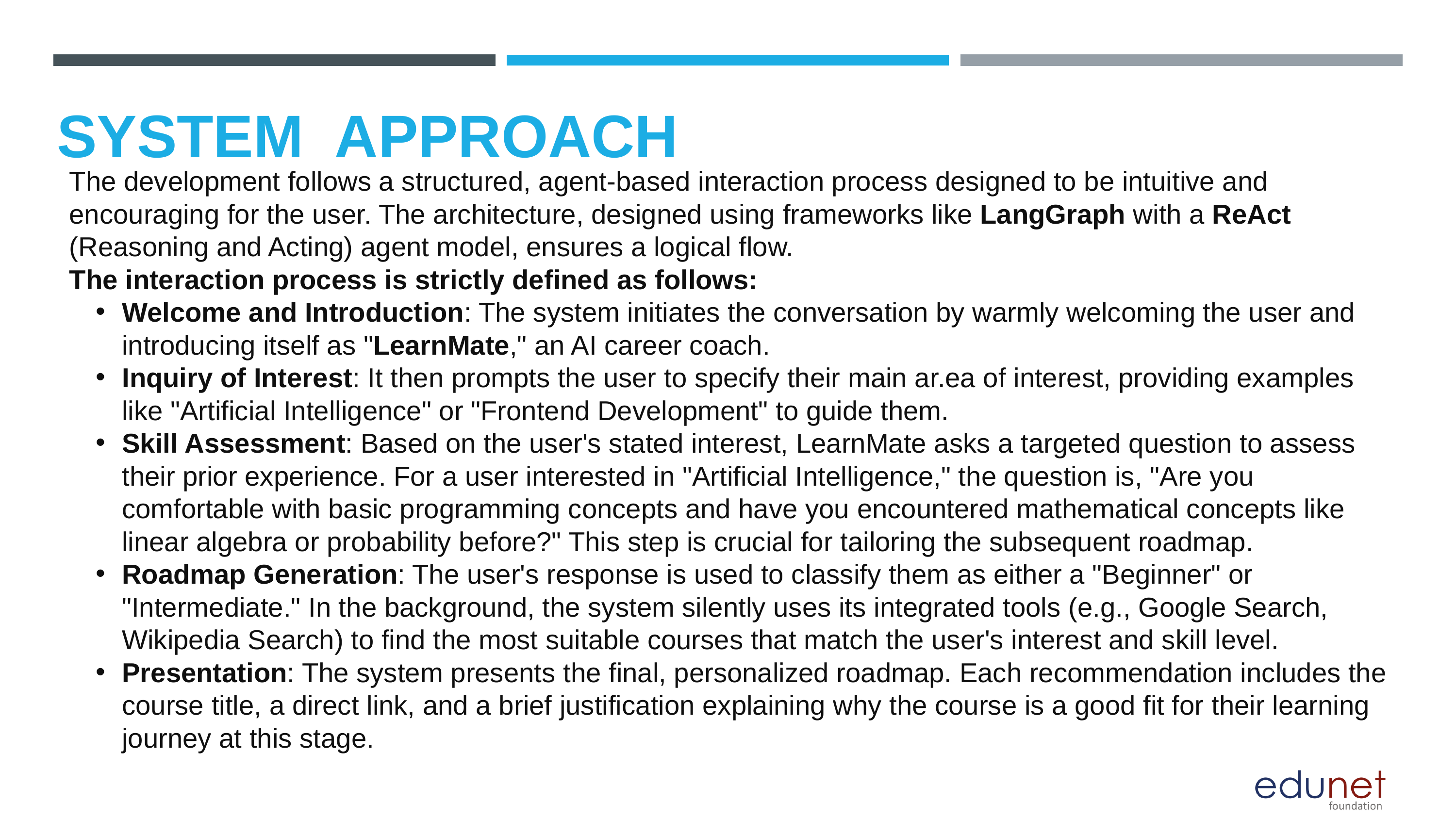

SYSTEM  APPROACH

The development follows a structured, agent-based interaction process designed to be intuitive and encouraging for the user. The architecture, designed using frameworks like LangGraph with a ReAct (Reasoning and Acting) agent model, ensures a logical flow.
The interaction process is strictly defined as follows:
Welcome and Introduction: The system initiates the conversation by warmly welcoming the user and introducing itself as "LearnMate," an AI career coach.
Inquiry of Interest: It then prompts the user to specify their main ar.ea of interest, providing examples like "Artificial Intelligence" or "Frontend Development" to guide them.
Skill Assessment: Based on the user's stated interest, LearnMate asks a targeted question to assess their prior experience. For a user interested in "Artificial Intelligence," the question is, "Are you comfortable with basic programming concepts and have you encountered mathematical concepts like linear algebra or probability before?" This step is crucial for tailoring the subsequent roadmap.
Roadmap Generation: The user's response is used to classify them as either a "Beginner" or "Intermediate." In the background, the system silently uses its integrated tools (e.g., Google Search, Wikipedia Search) to find the most suitable courses that match the user's interest and skill level.
Presentation: The system presents the final, personalized roadmap. Each recommendation includes the course title, a direct link, and a brief justification explaining why the course is a good fit for their learning journey at this stage.